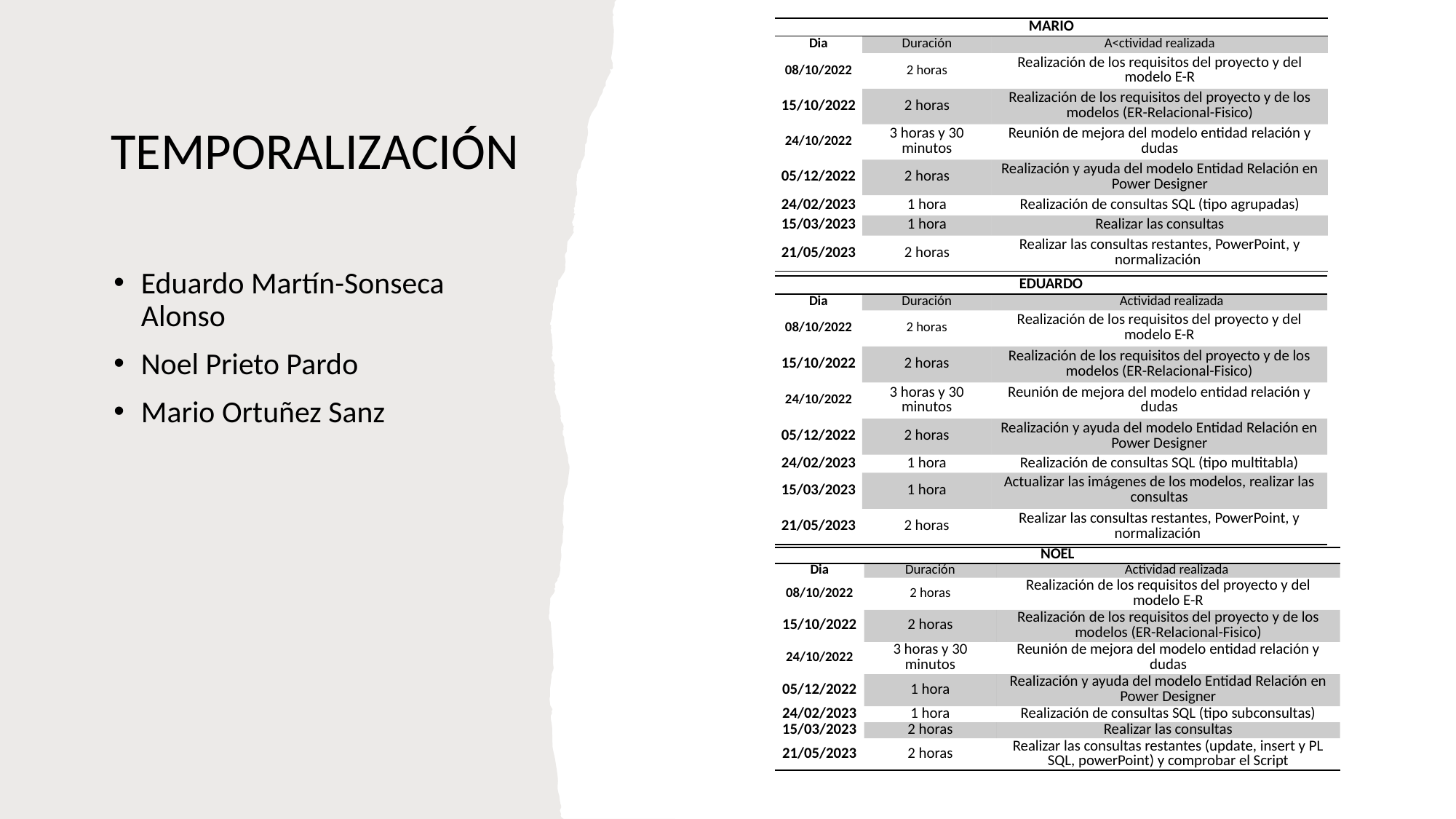

| MARIO |  |  |
| --- | --- | --- |
| Dia | Duración | A<ctividad realizada |
| 08/10/2022 | 2 horas | Realización de los requisitos del proyecto y del modelo E-R |
| 15/10/2022 | 2 horas | Realización de los requisitos del proyecto y de los modelos (ER-Relacional-Fisico) |
| 24/10/2022 | 3 horas y 30 minutos | Reunión de mejora del modelo entidad relación y dudas |
| 05/12/2022 | 2 horas | Realización y ayuda del modelo Entidad Relación en Power Designer |
| 24/02/2023 | 1 hora | Realización de consultas SQL (tipo agrupadas) |
| 15/03/2023 | 1 hora | Realizar las consultas |
| 21/05/2023 | 2 horas | Realizar las consultas restantes, PowerPoint, y normalización |
# TEMPORALIZACIÓN
Eduardo Martín-Sonseca Alonso
Noel Prieto Pardo
Mario Ortuñez Sanz
| EDUARDO |  |  |
| --- | --- | --- |
| Dia | Duración | Actividad realizada |
| 08/10/2022 | 2 horas | Realización de los requisitos del proyecto y del modelo E-R |
| 15/10/2022 | 2 horas | Realización de los requisitos del proyecto y de los modelos (ER-Relacional-Fisico) |
| 24/10/2022 | 3 horas y 30 minutos | Reunión de mejora del modelo entidad relación y dudas |
| 05/12/2022 | 2 horas | Realización y ayuda del modelo Entidad Relación en Power Designer |
| 24/02/2023 | 1 hora | Realización de consultas SQL (tipo multitabla) |
| 15/03/2023 | 1 hora | Actualizar las imágenes de los modelos, realizar las consultas |
| 21/05/2023 | 2 horas | Realizar las consultas restantes, PowerPoint, y normalización |
| NOEL |  |  |
| --- | --- | --- |
| Dia | Duración | Actividad realizada |
| 08/10/2022 | 2 horas | Realización de los requisitos del proyecto y del modelo E-R |
| 15/10/2022 | 2 horas | Realización de los requisitos del proyecto y de los modelos (ER-Relacional-Fisico) |
| 24/10/2022 | 3 horas y 30 minutos | Reunión de mejora del modelo entidad relación y dudas |
| 05/12/2022 | 1 hora | Realización y ayuda del modelo Entidad Relación en Power Designer |
| 24/02/2023 | 1 hora | Realización de consultas SQL (tipo subconsultas) |
| 15/03/2023 | 2 horas | Realizar las consultas |
| 21/05/2023 | 2 horas | Realizar las consultas restantes (update, insert y PL SQL, powerPoint) y comprobar el Script |